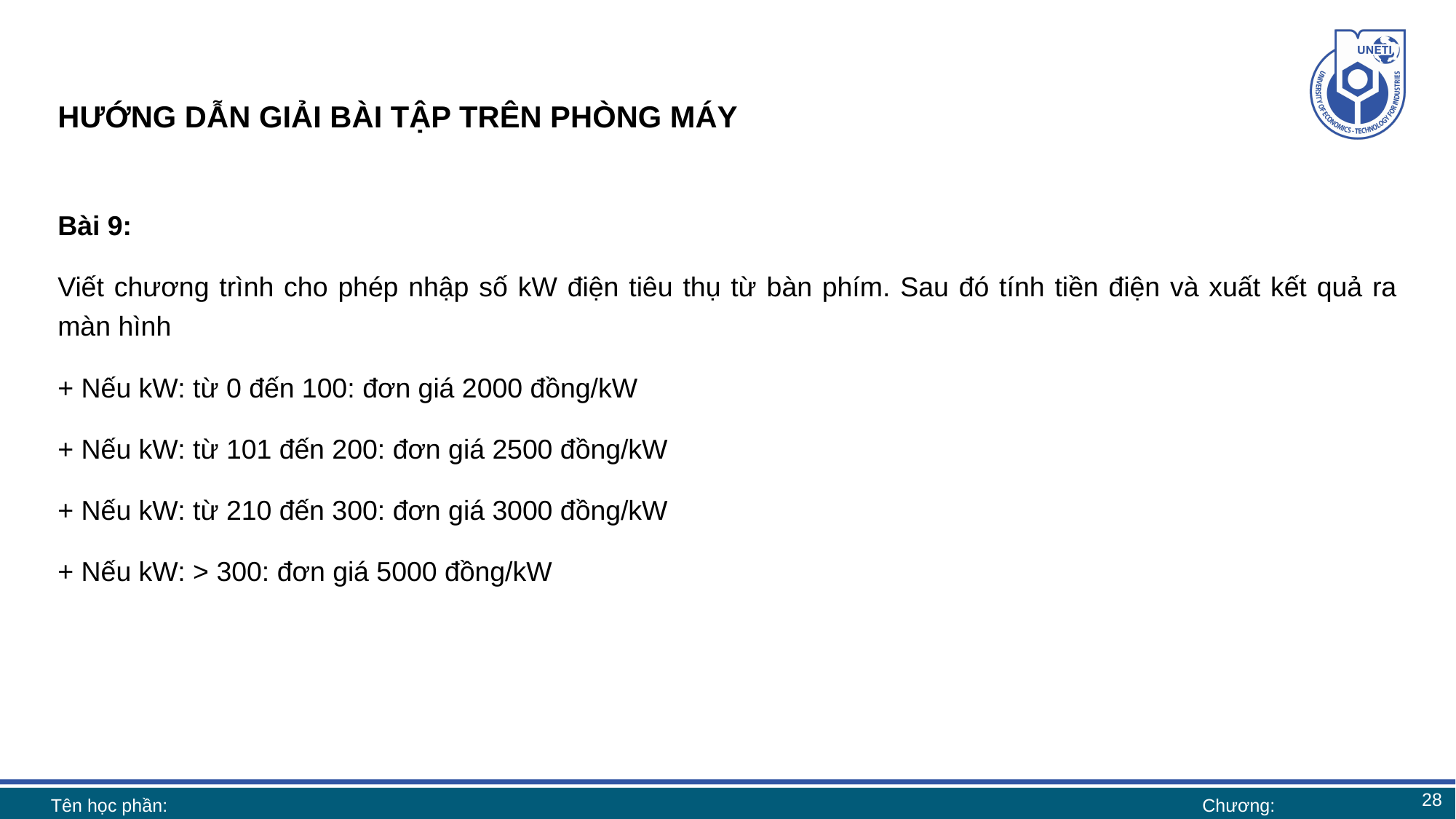

# HƯỚNG DẪN GIẢI BÀI TẬP TRÊN PHÒNG MÁY
Bài 9:
Viết chương trình cho phép nhập số kW điện tiêu thụ từ bàn phím. Sau đó tính tiền điện và xuất kết quả ra màn hình
+ Nếu kW: từ 0 đến 100: đơn giá 2000 đồng/kW
+ Nếu kW: từ 101 đến 200: đơn giá 2500 đồng/kW
+ Nếu kW: từ 210 đến 300: đơn giá 3000 đồng/kW
+ Nếu kW: > 300: đơn giá 5000 đồng/kW

28
Tên học phần:
Chương: